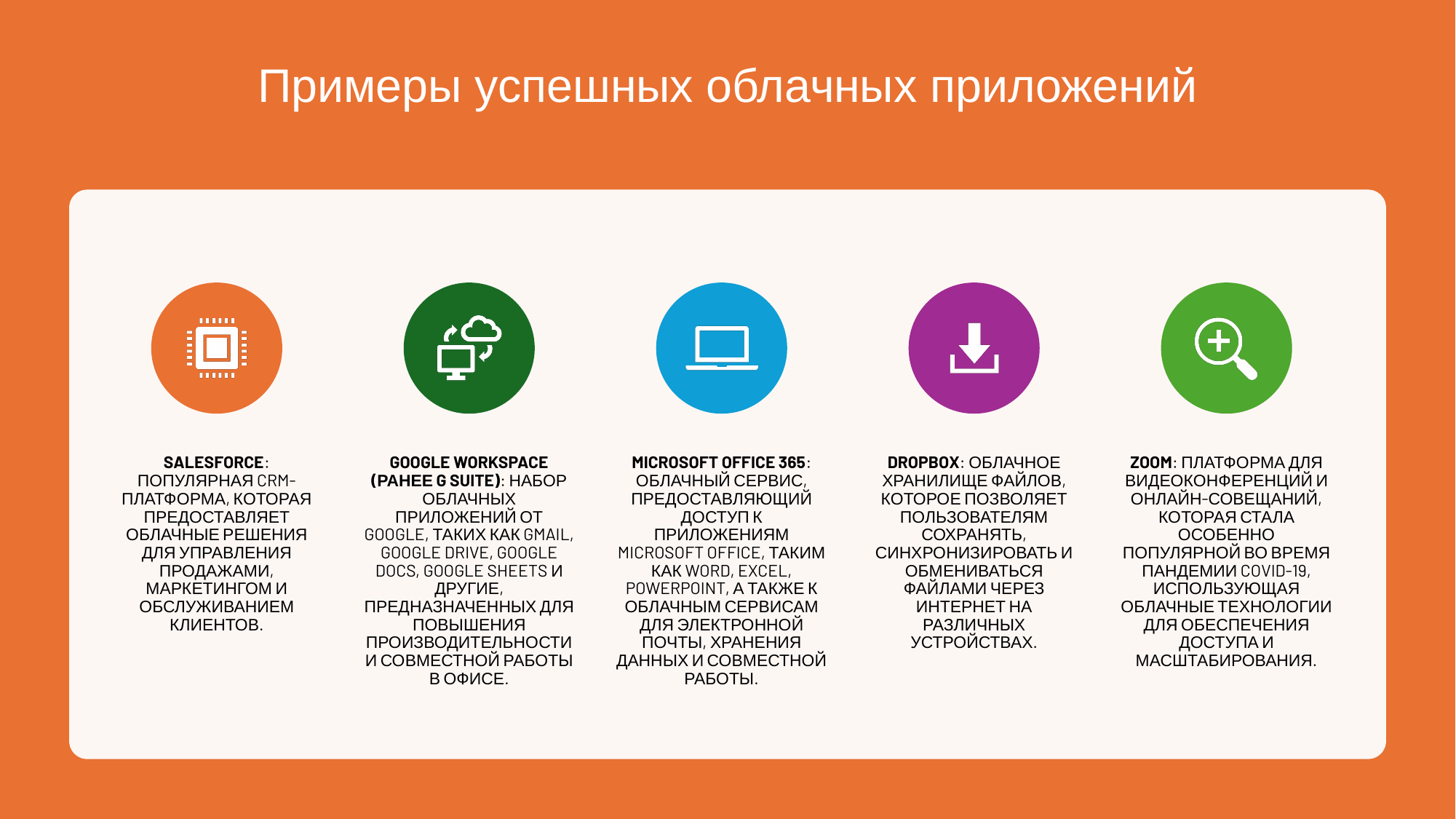

# Примеры успешных облачных приложений
Salesforce: Популярная CRM-платформа, которая предоставляет облачные решения для управления продажами, маркетингом и обслуживанием клиентов.
Google Workspace (ранее G Suite): Набор облачных приложений от Google, таких как Gmail, Google Drive, Google Docs, Google Sheets и другие, предназначенных для повышения производительности и совместной работы в офисе.
Microsoft Office 365: Облачный сервис, предоставляющий доступ к приложениям Microsoft Office, таким как Word, Excel, PowerPoint, а также к облачным сервисам для электронной почты, хранения данных и совместной работы.
Dropbox: Облачное хранилище файлов, которое позволяет пользователям сохранять, синхронизировать и обмениваться файлами через интернет на различных устройствах.
Zoom: Платформа для видеоконференций и онлайн-совещаний, которая стала особенно популярной во время пандемии COVID-19, использующая облачные технологии для обеспечения доступа и масштабирования.